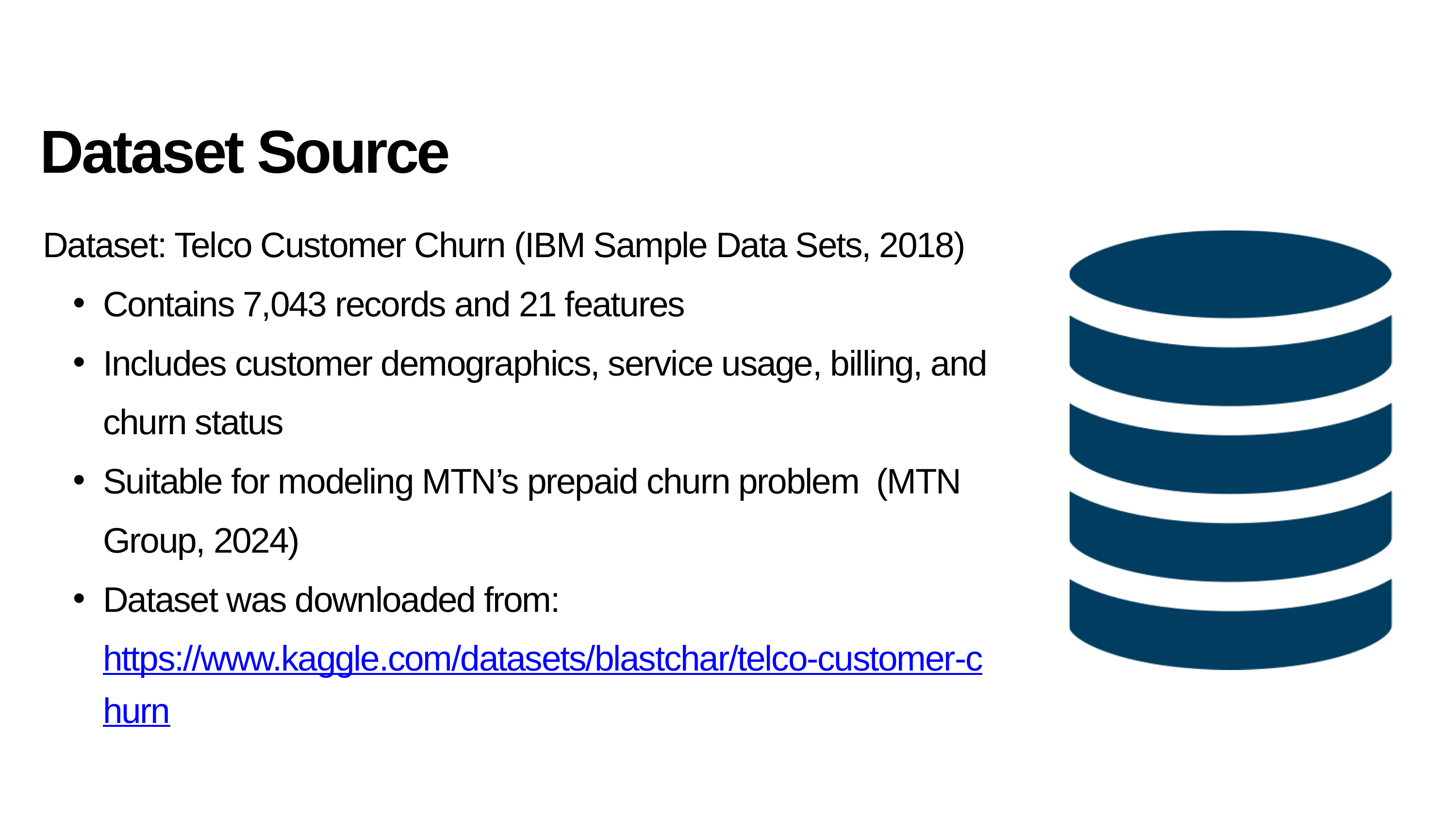

Dataset Source
Dataset: Telco Customer Churn (IBM Sample Data Sets, 2018)
Contains 7,043 records and 21 features
Includes customer demographics, service usage, billing, and churn status
Suitable for modeling MTN’s prepaid churn problem  (MTN Group, 2024)
Dataset was downloaded from: https://www.kaggle.com/datasets/blastchar/telco-customer-churn